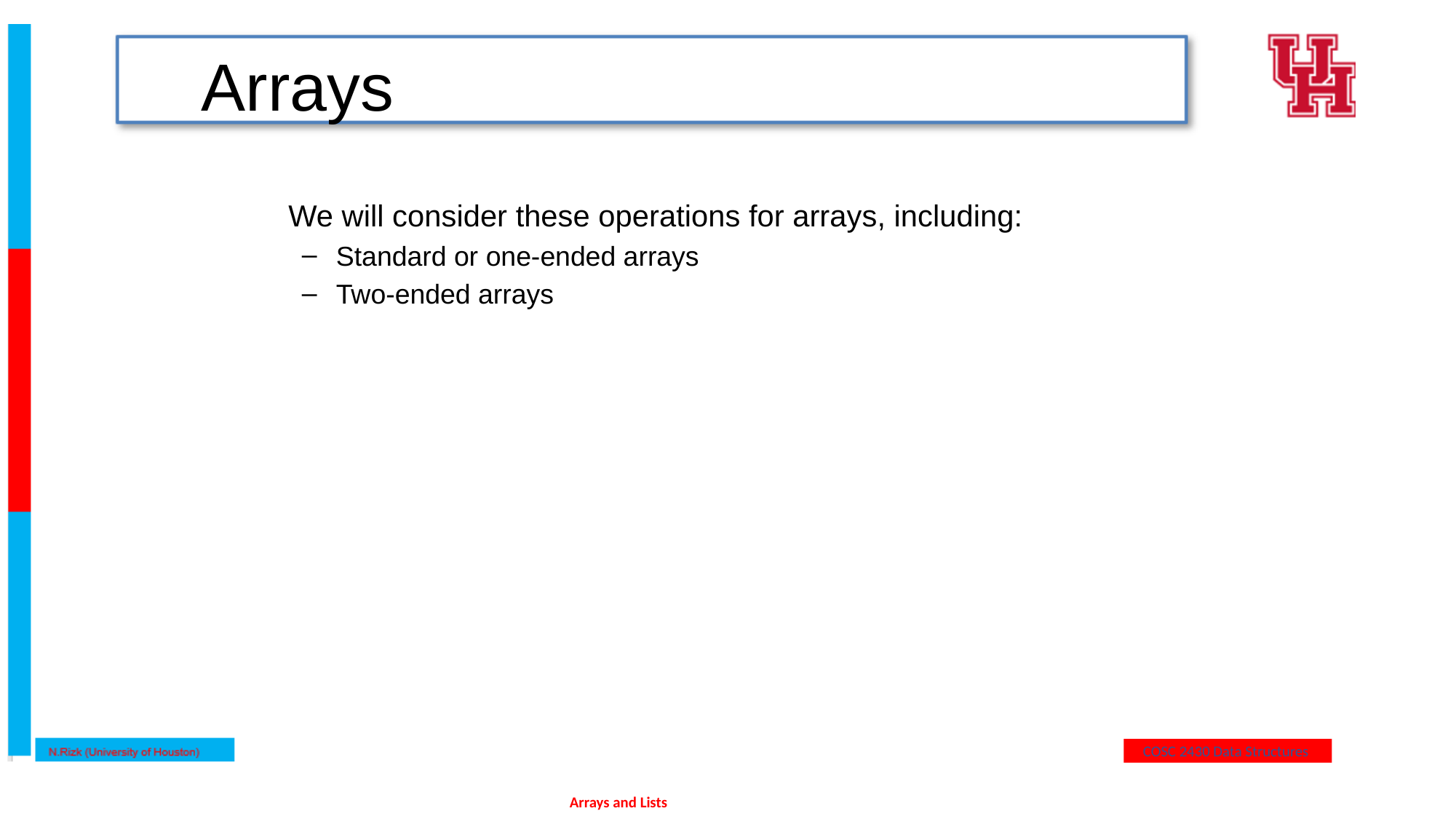

# Arrays
	We will consider these operations for arrays, including:
Standard or one-ended arrays
Two-ended arrays